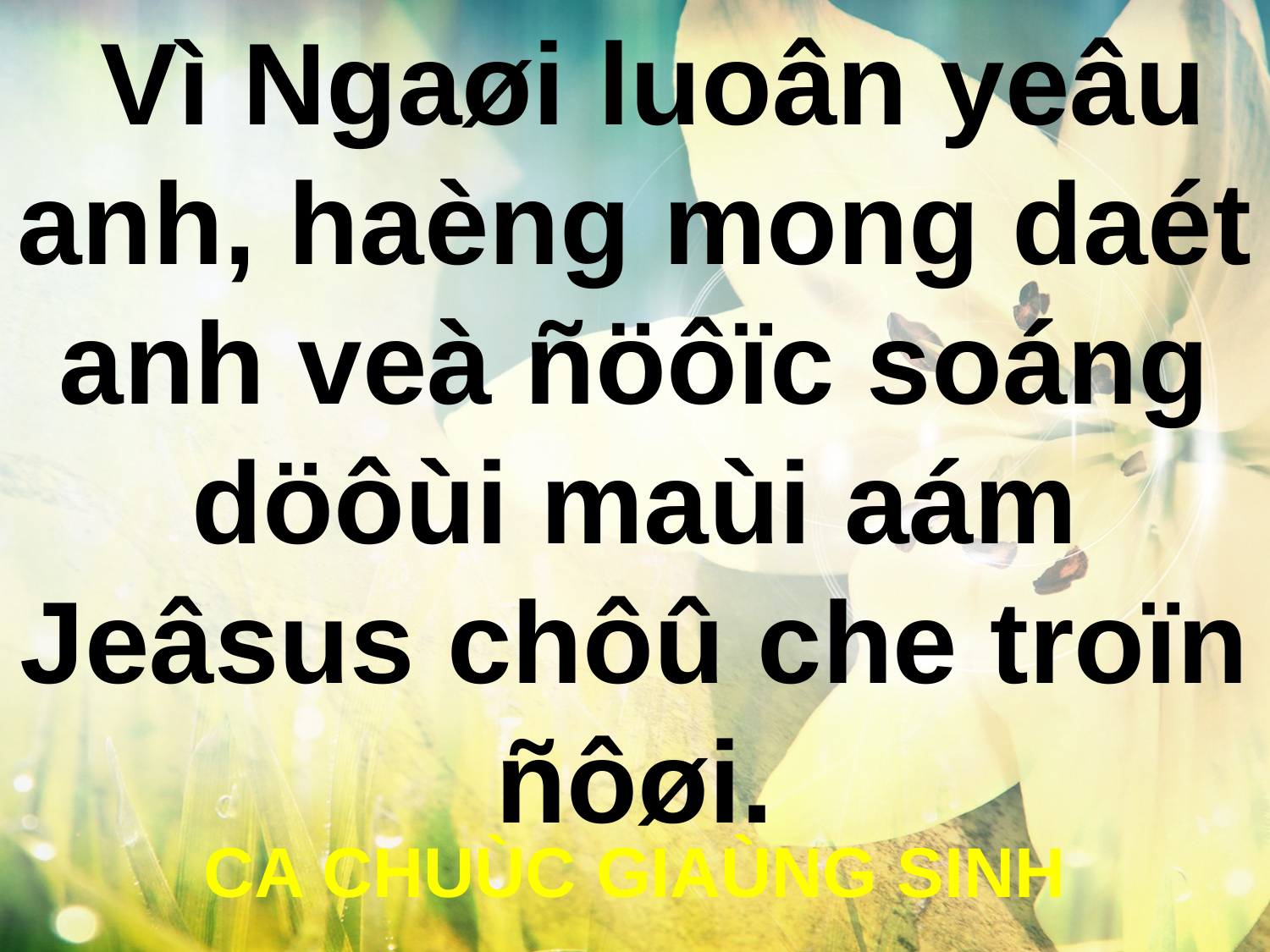

Vì Ngaøi luoân yeâu anh, haèng mong daét anh veà ñöôïc soáng döôùi maùi aám Jeâsus chôû che troïn ñôøi.
CA CHUÙC GIAÙNG SINH